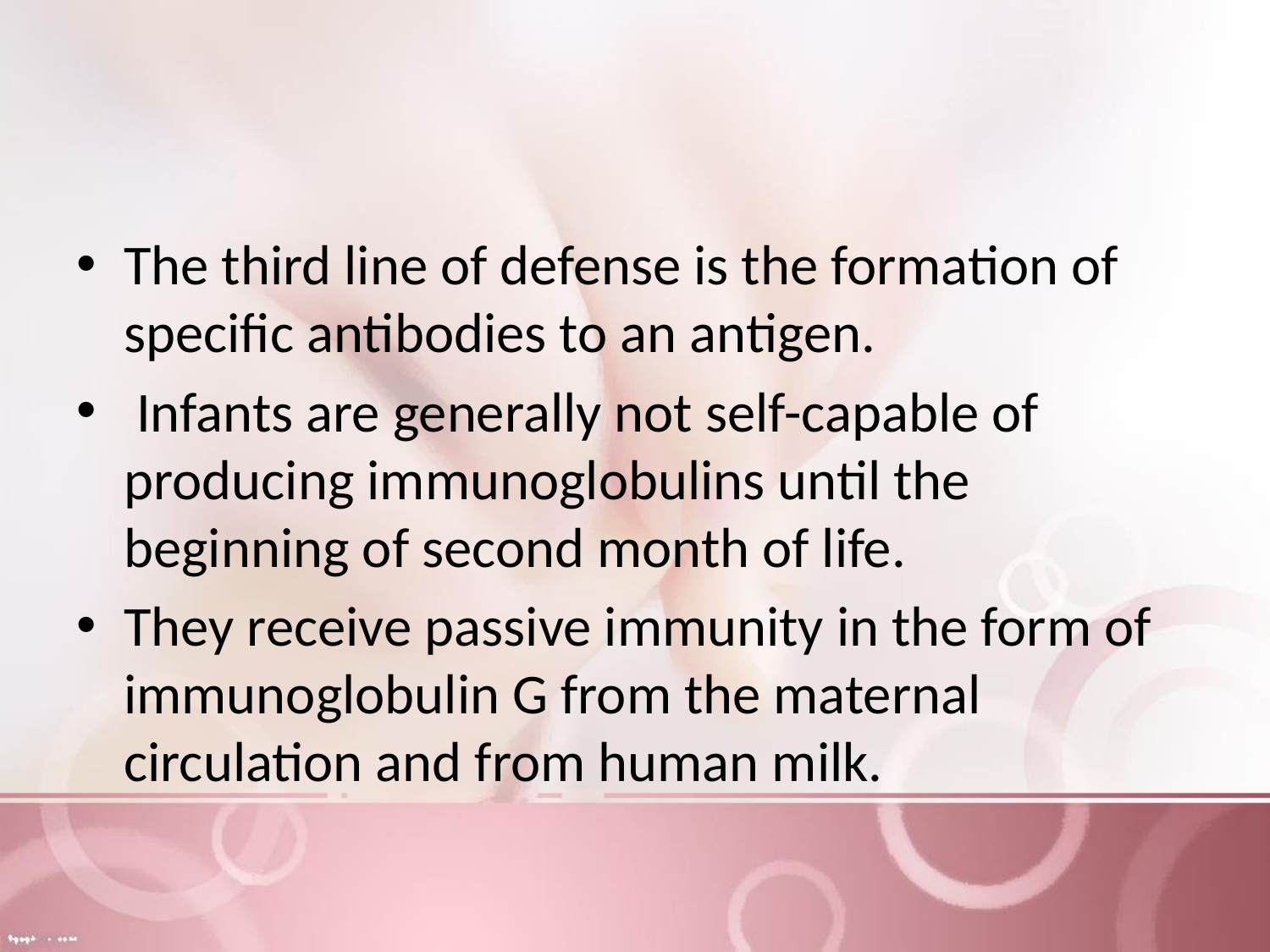

#
The third line of defense is the formation of specific antibodies to an antigen.
 Infants are generally not self-capable of producing immunoglobulins until the beginning of second month of life.
They receive passive immunity in the form of immunoglobulin G from the maternal circulation and from human milk.